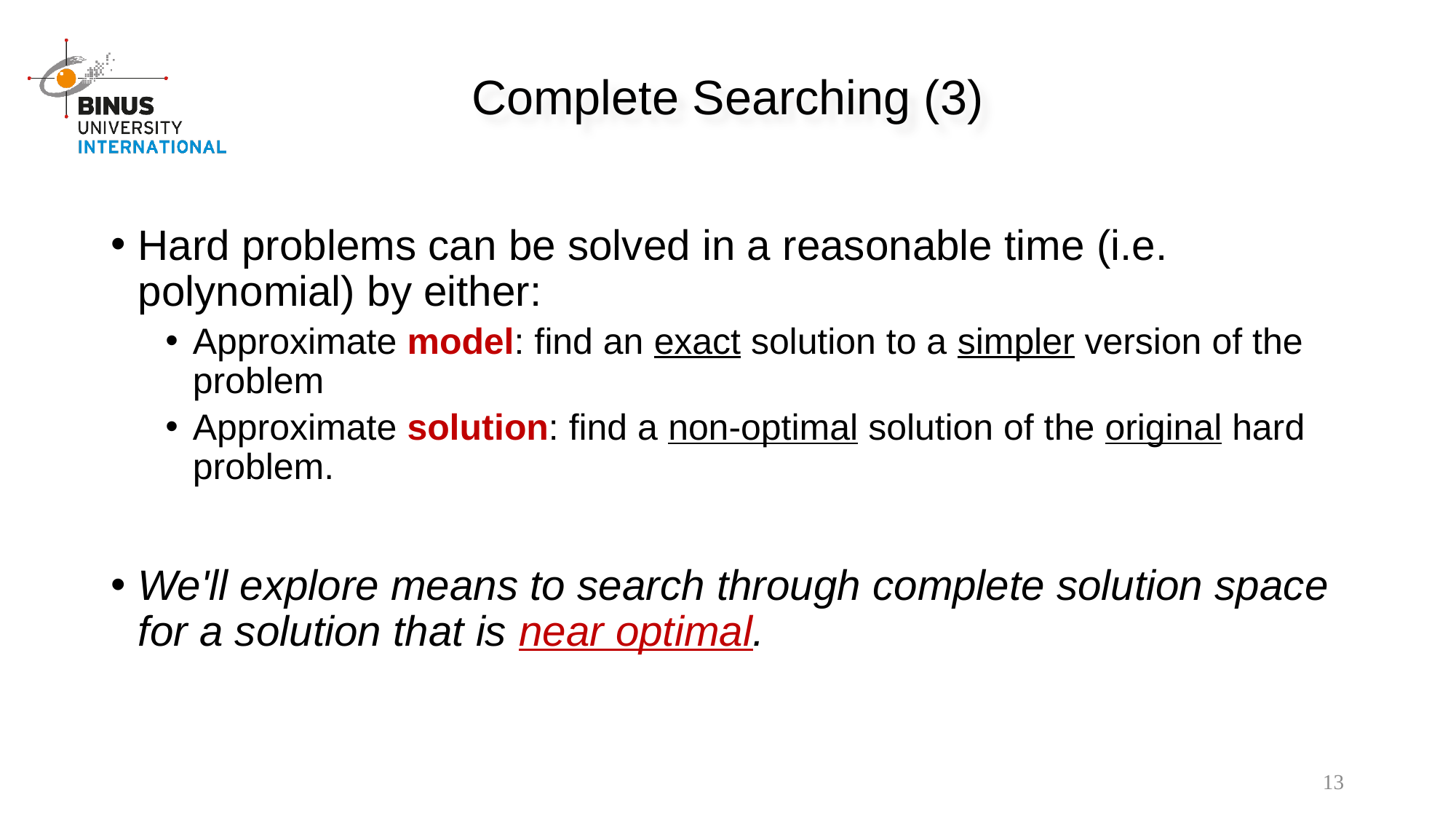

Complete Searching (3)
Hard problems can be solved in a reasonable time (i.e. polynomial) by either:
Approximate model: find an exact solution to a simpler version of the problem
Approximate solution: find a non-optimal solution of the original hard problem.

We'll explore means to search through complete solution space for a solution that is near optimal.
13